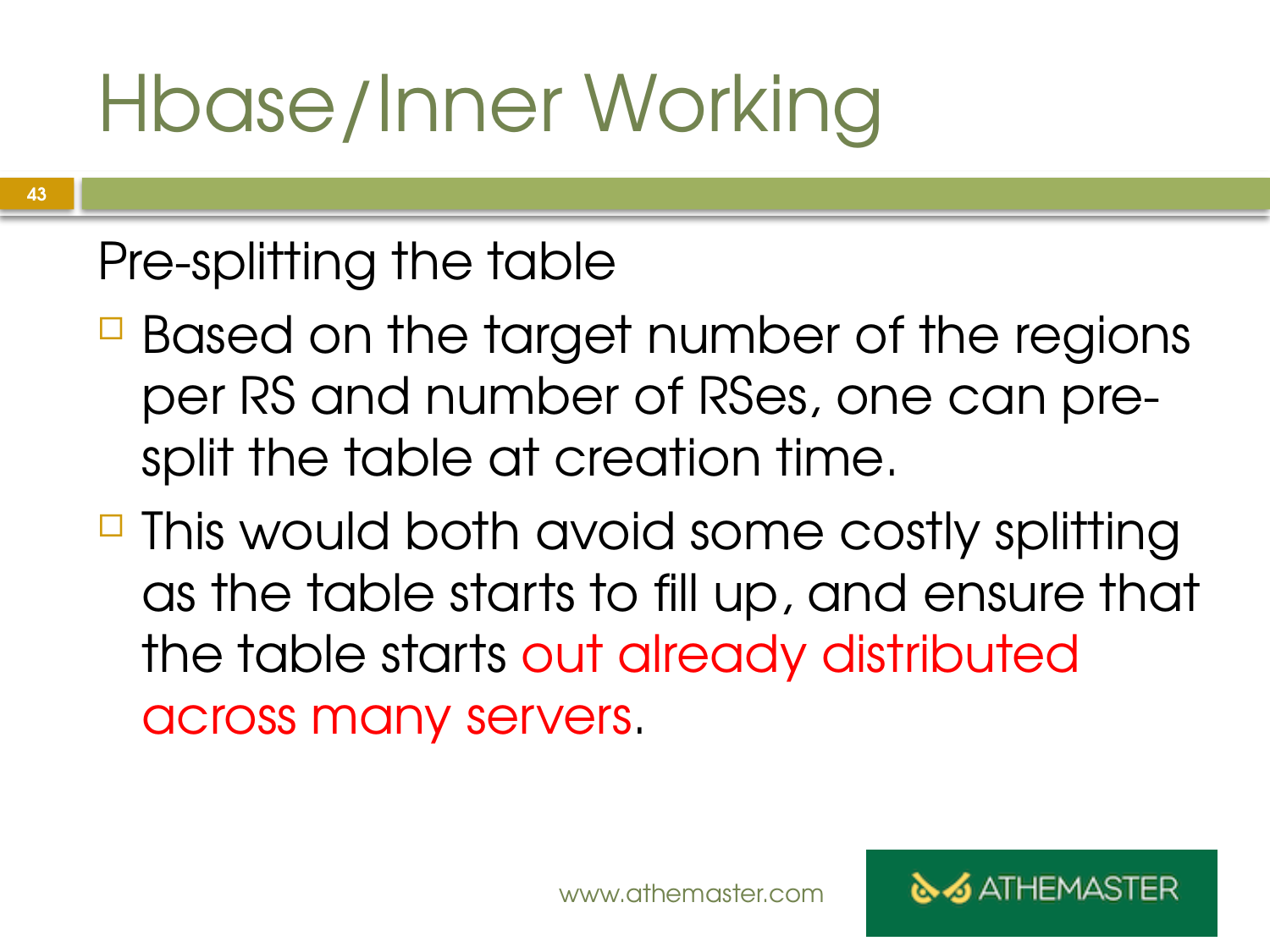

# Hbase/Inner Working
43
Pre-splitting the table
Based on the target number of the regions per RS and number of RSes, one can pre-split the table at creation time.
This would both avoid some costly splitting as the table starts to fill up, and ensure that the table starts out already distributed across many servers.
www.athemaster.com